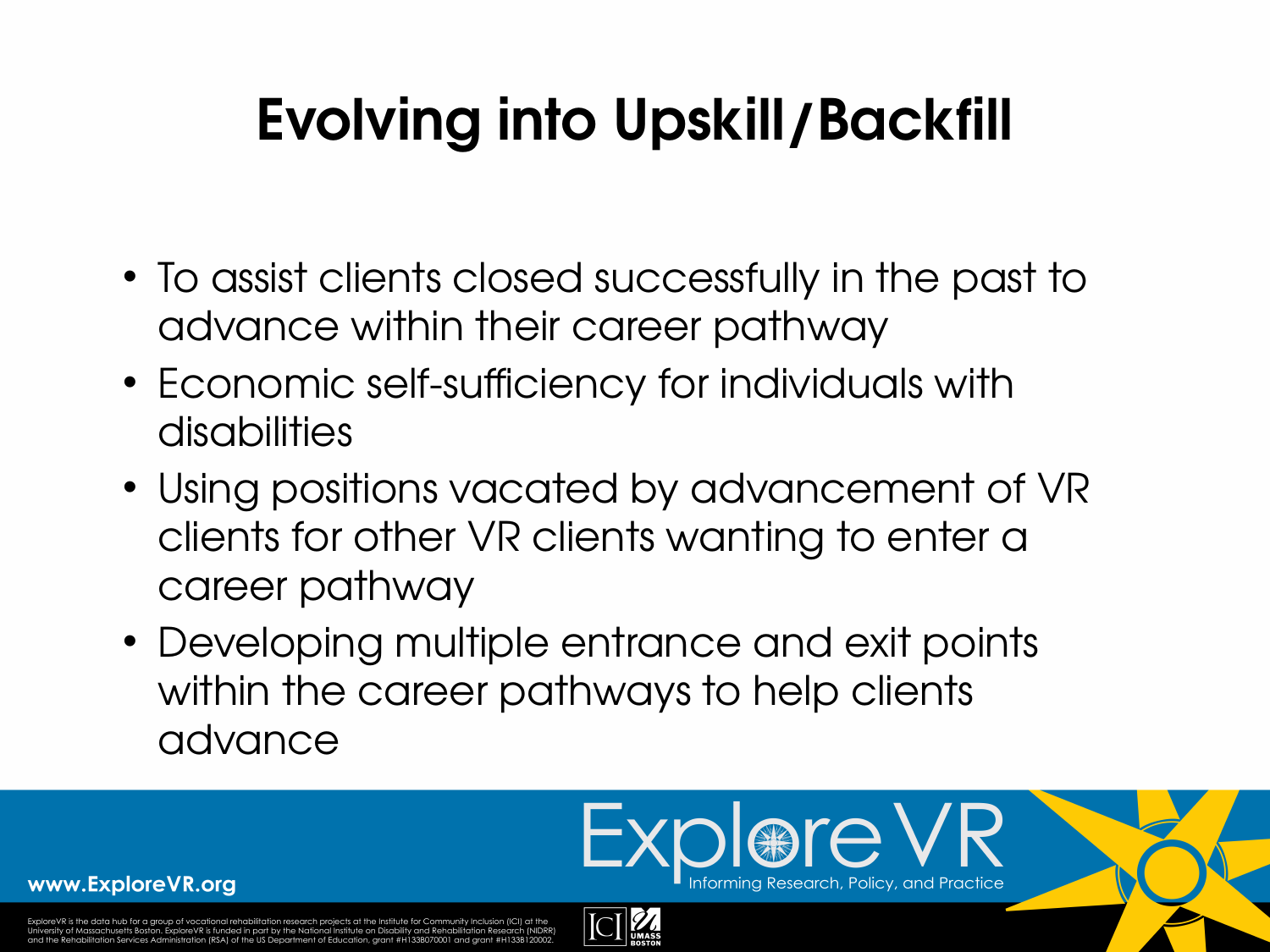

# Evolving into Upskill/Backfill
To assist clients closed successfully in the past to advance within their career pathway
Economic self-sufficiency for individuals with disabilities
Using positions vacated by advancement of VR clients for other VR clients wanting to enter a career pathway
Developing multiple entrance and exit points within the career pathways to help clients advance